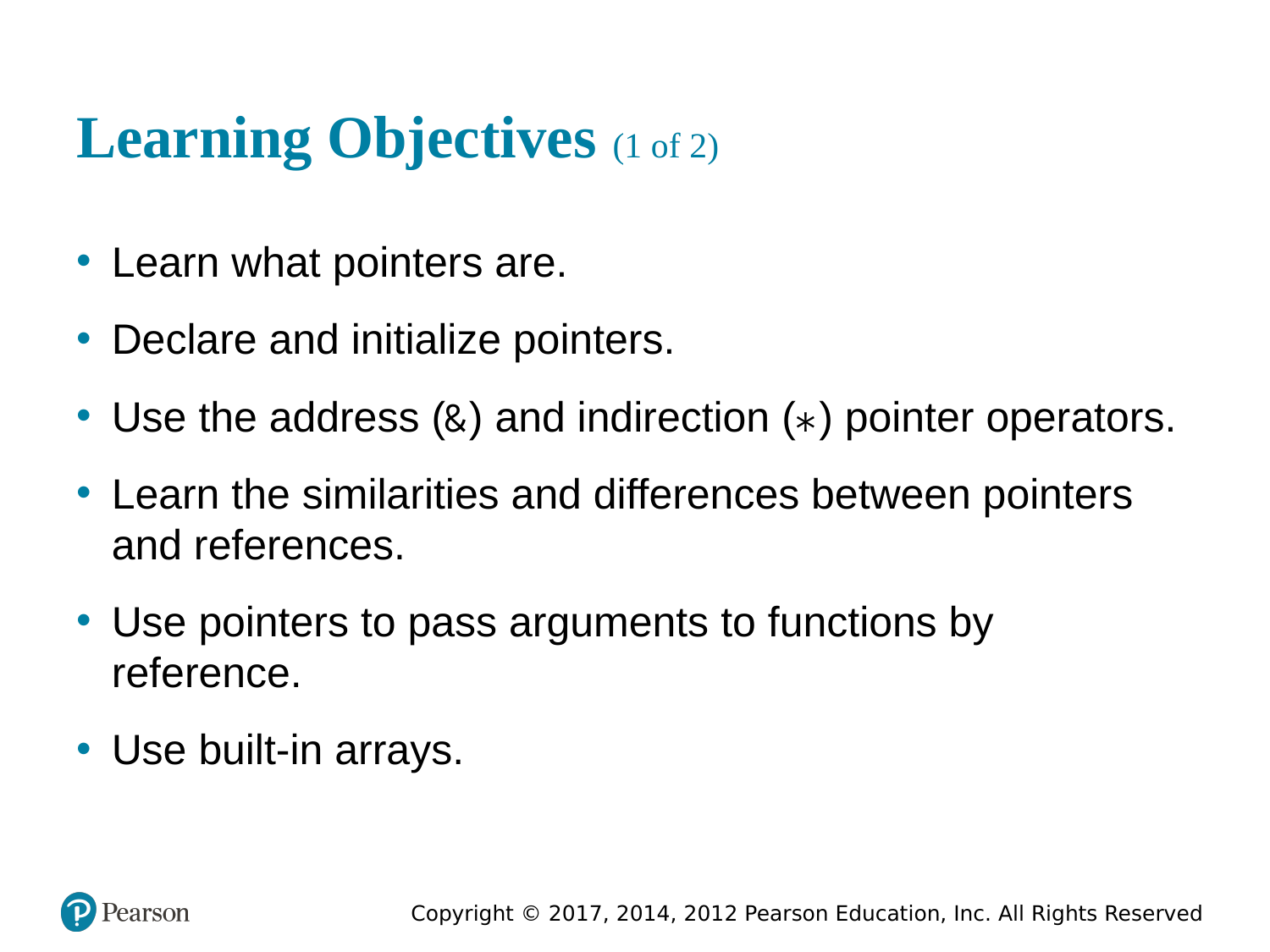

# Learning Objectives (1 of 2)
Learn what pointers are.
Declare and initialize pointers.
Use the address (&) and indirection (*) pointer operators.
Learn the similarities and differences between pointers and references.
Use pointers to pass arguments to functions by reference.
Use built-in arrays.